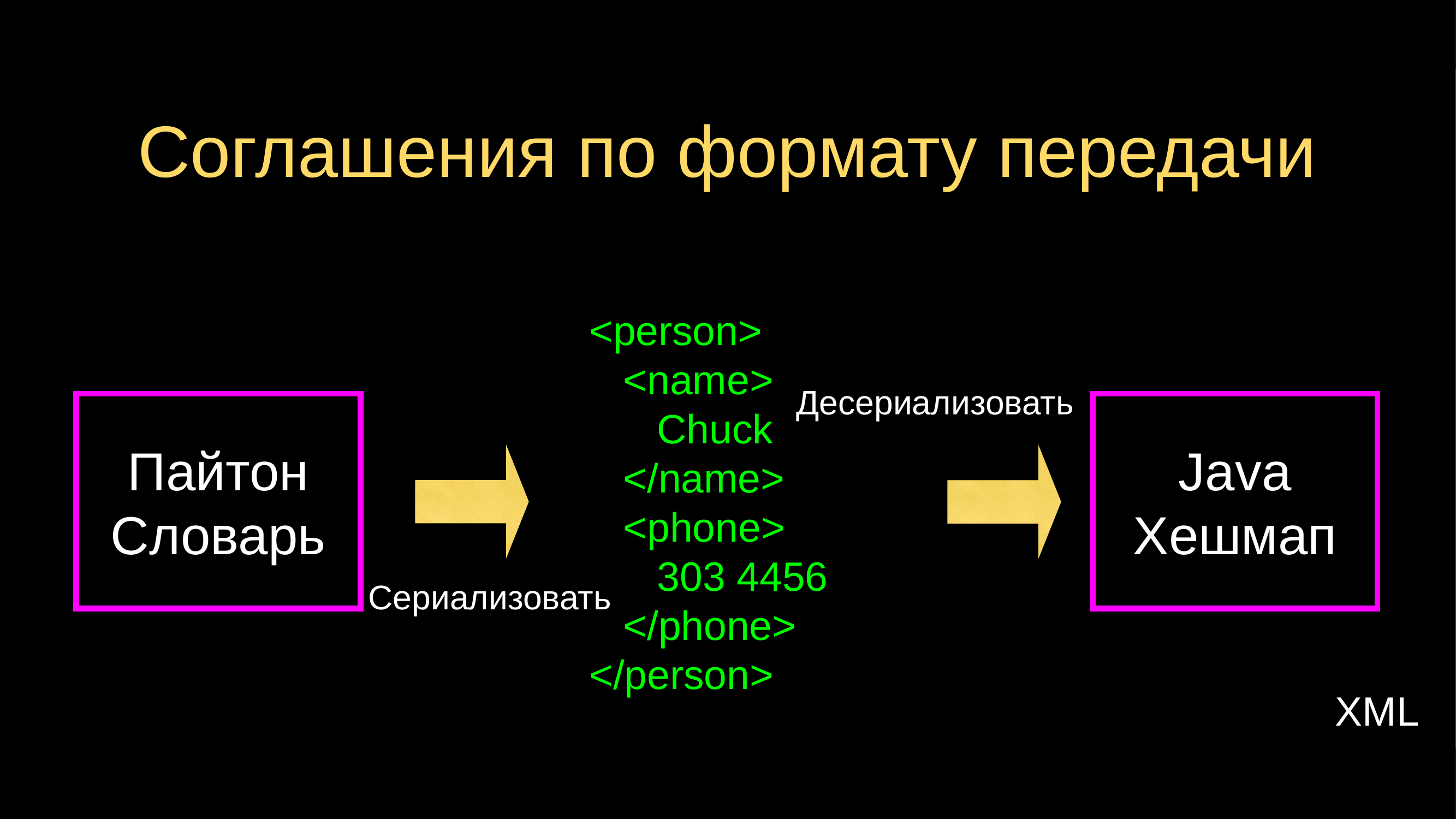

# Соглашения по формату передачи
<person>
   <name>
      Chuck
   </name>
   <phone>
      303 4456
   </phone>
</person>
Десериализовать
Пайтон
Словарь
Java
Хешмап

Сериализовать
XML